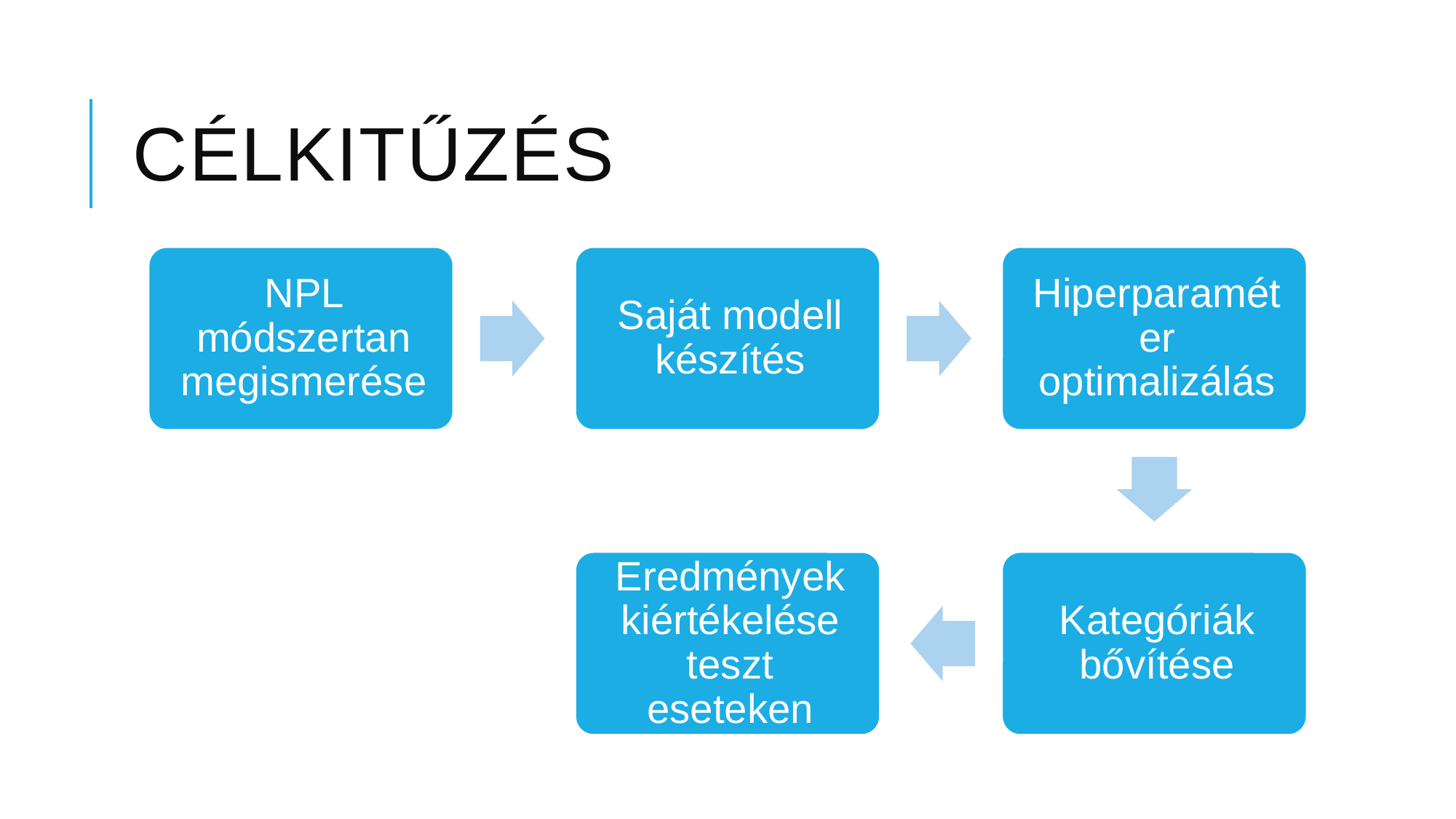

# Célkitűzés
NPL módszertan megismerése

Saját modell készítés

Hiperparaméter optimalizálás

Kategóriák bővítése

Eredmények kiértékelése teszt eseteken